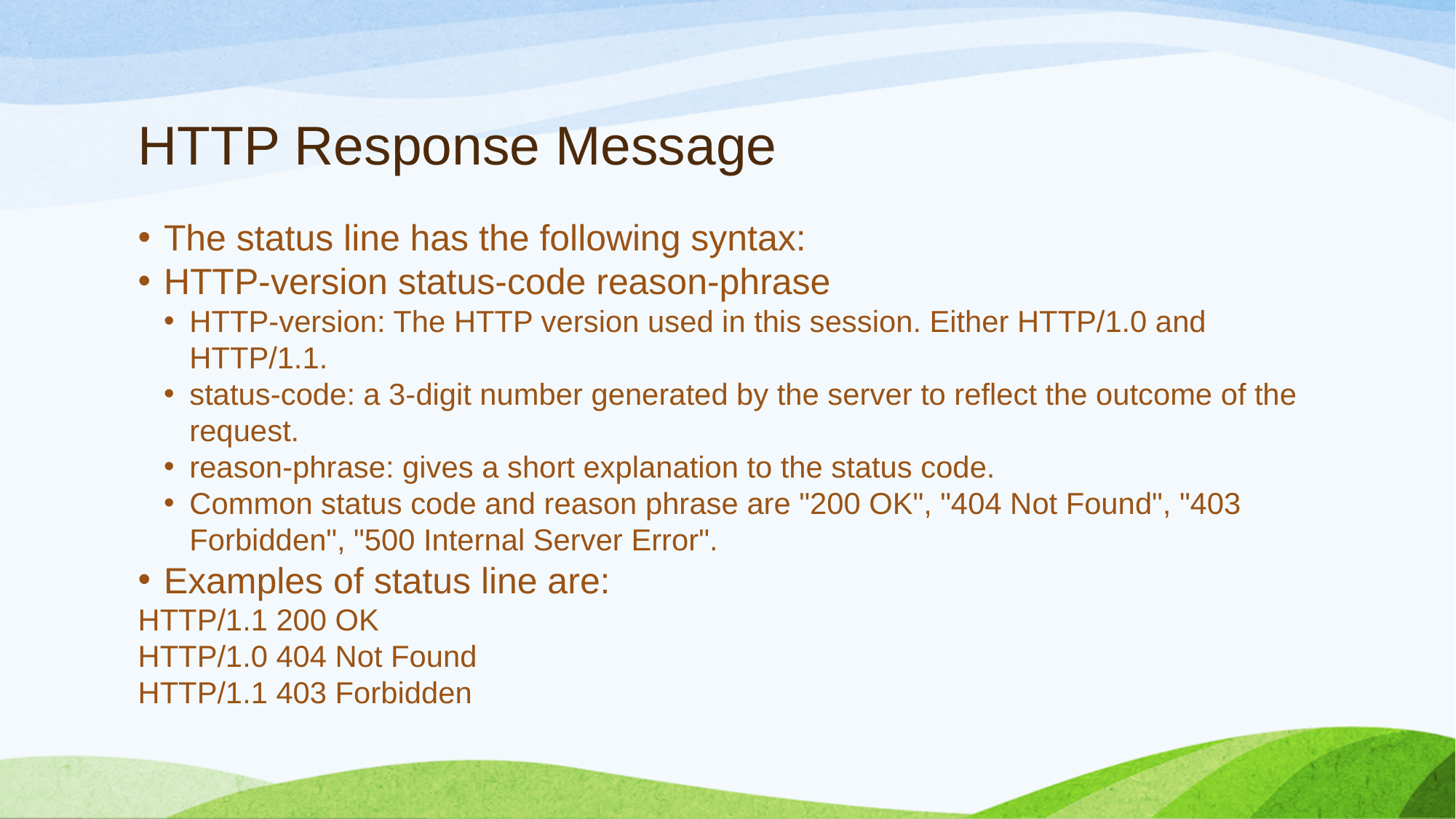

HTTP Response Message
The status line has the following syntax:
HTTP-version status-code reason-phrase
HTTP-version: The HTTP version used in this session. Either HTTP/1.0 and HTTP/1.1.
status-code: a 3-digit number generated by the server to reflect the outcome of the request.
reason-phrase: gives a short explanation to the status code.
Common status code and reason phrase are "200 OK", "404 Not Found", "403 Forbidden", "500 Internal Server Error".
Examples of status line are:
HTTP/1.1 200 OK
HTTP/1.0 404 Not Found
HTTP/1.1 403 Forbidden